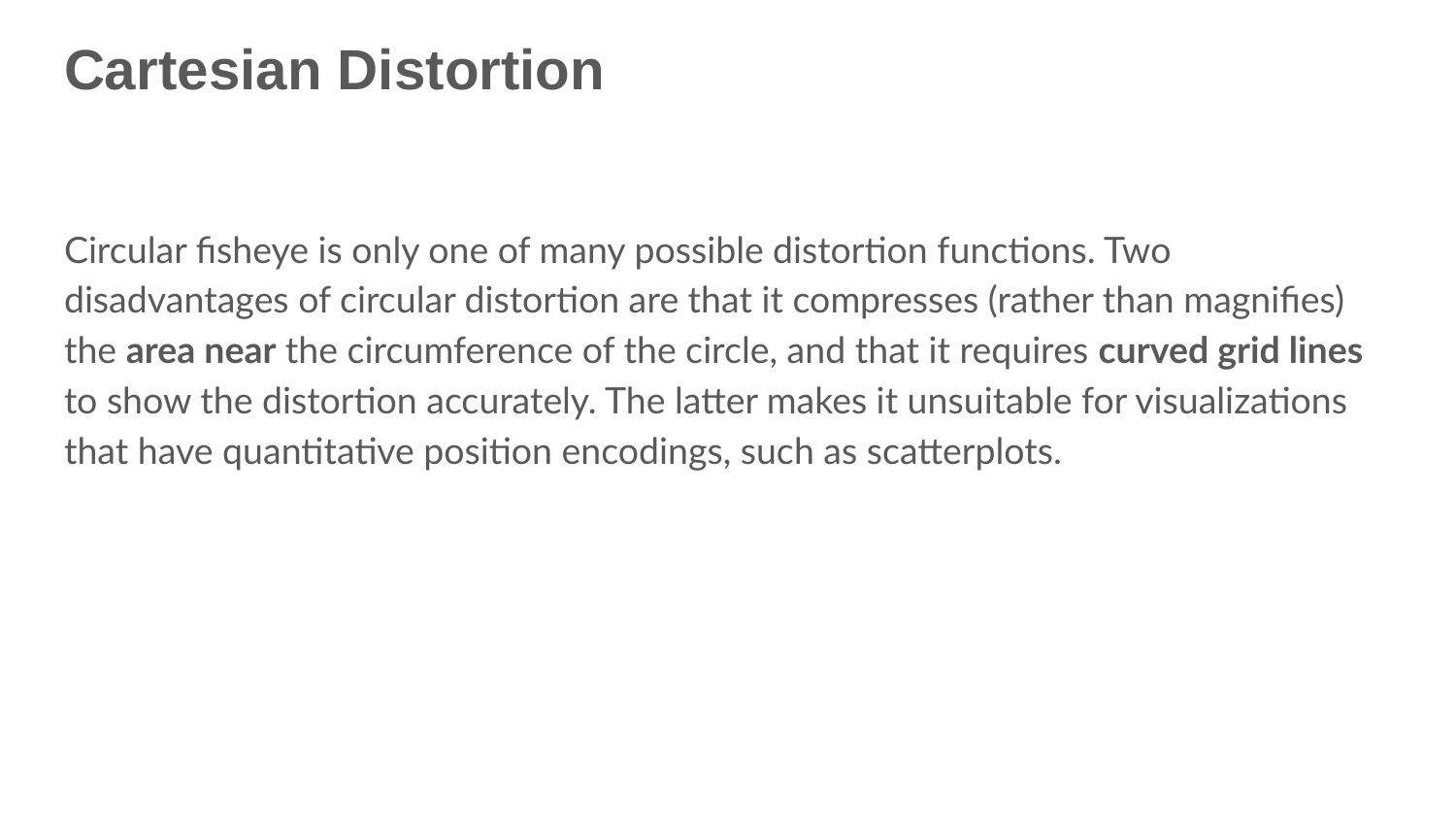

# Cartesian Distortion

Circular fisheye is only one of many possible distortion functions. Two disadvantages of circular distortion are that it compresses (rather than magnifies) the area near the circumference of the circle, and that it requires curved grid lines to show the distortion accurately. The latter makes it unsuitable for visualizations that have quantitative position encodings, such as scatterplots.